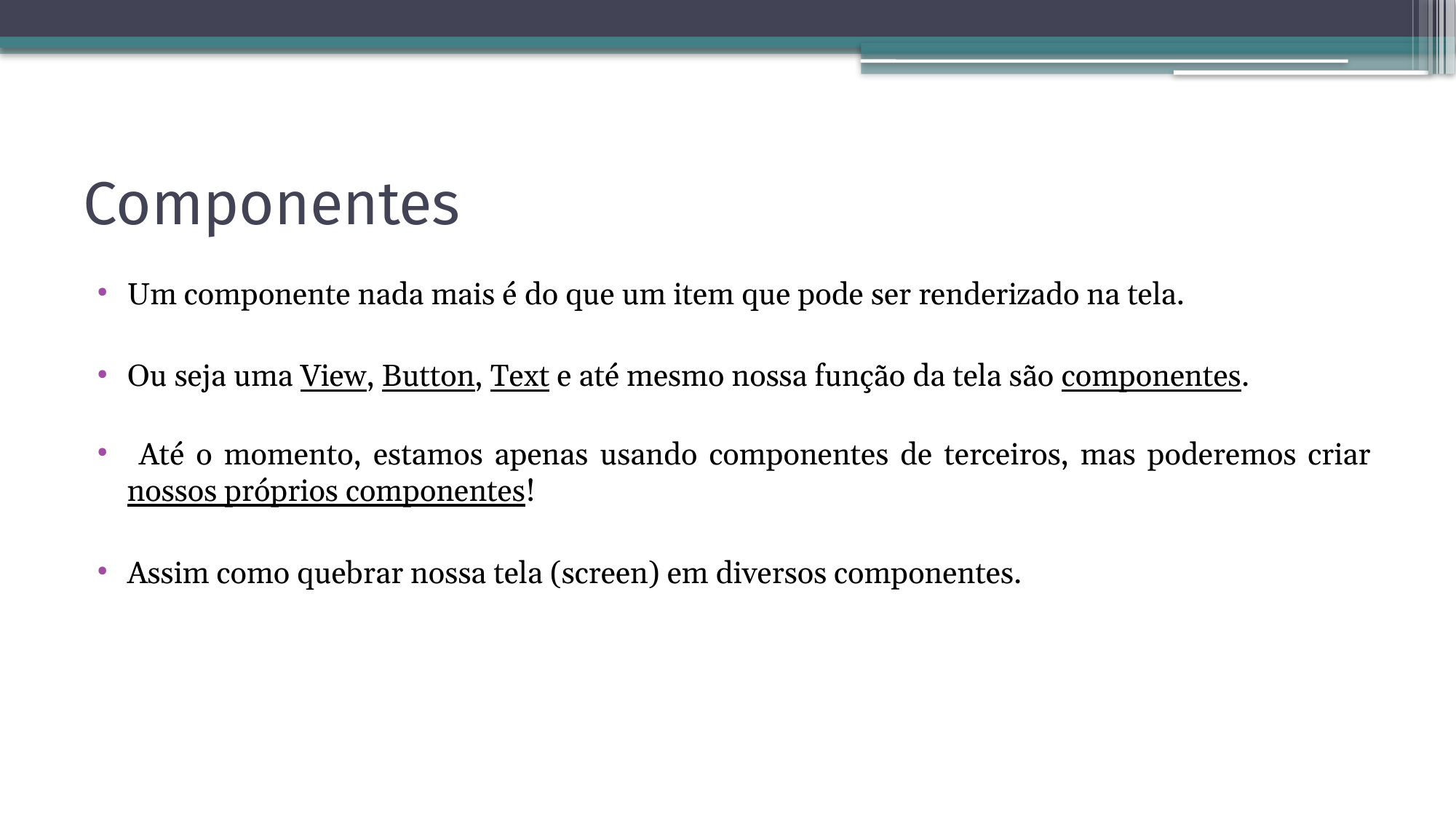

# Componentes
Um componente nada mais é do que um item que pode ser renderizado na tela.

Ou seja uma View, Button, Text e até mesmo nossa função da tela são componentes.

 Até o momento, estamos apenas usando componentes de terceiros, mas poderemos criar nossos próprios componentes!

Assim como quebrar nossa tela (screen) em diversos componentes.